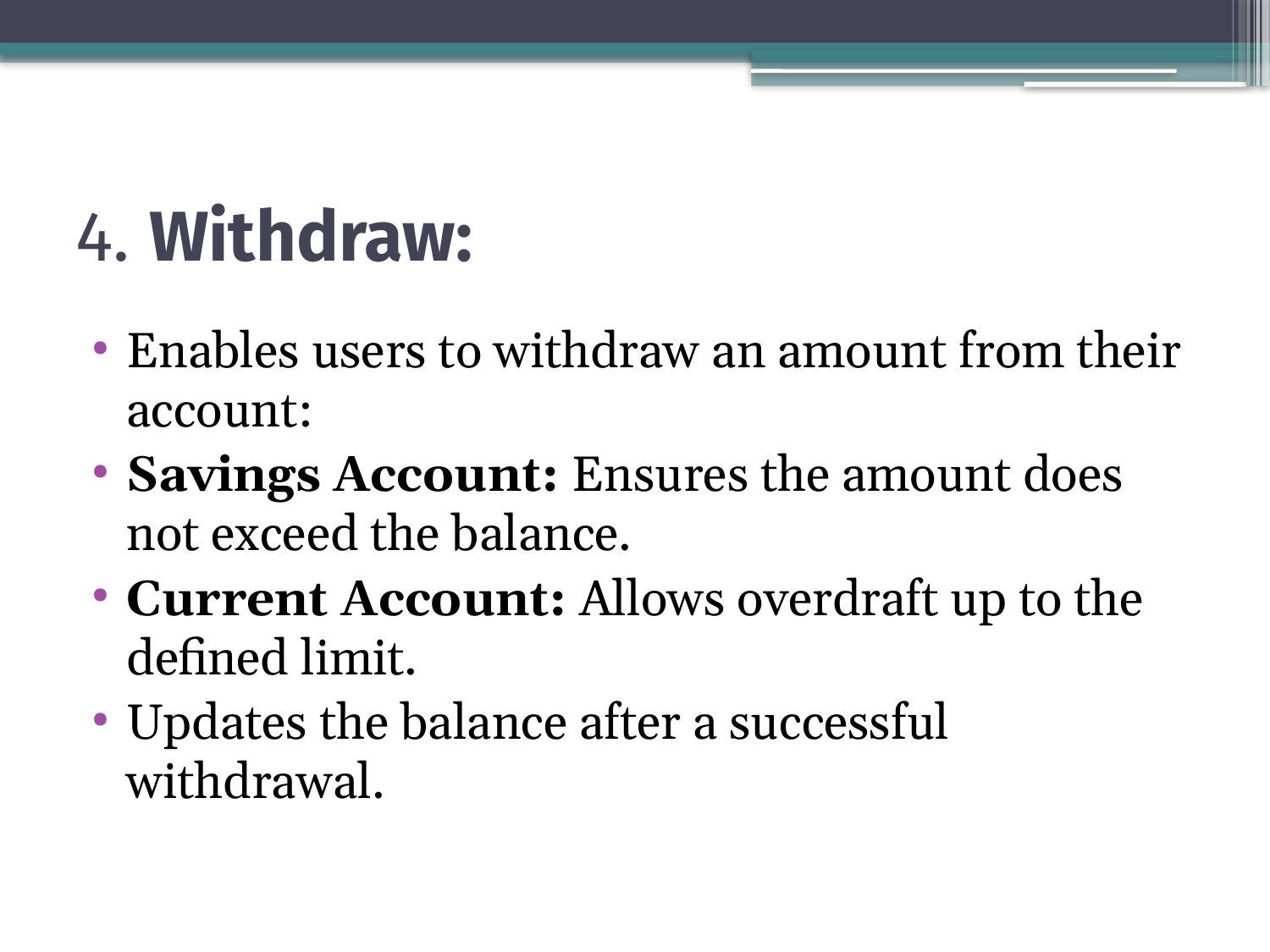

# 4. Withdraw:
Enables users to withdraw an amount from their account:
Savings Account: Ensures the amount does not exceed the balance.
Current Account: Allows overdraft up to the defined limit.
Updates the balance after a successful withdrawal.